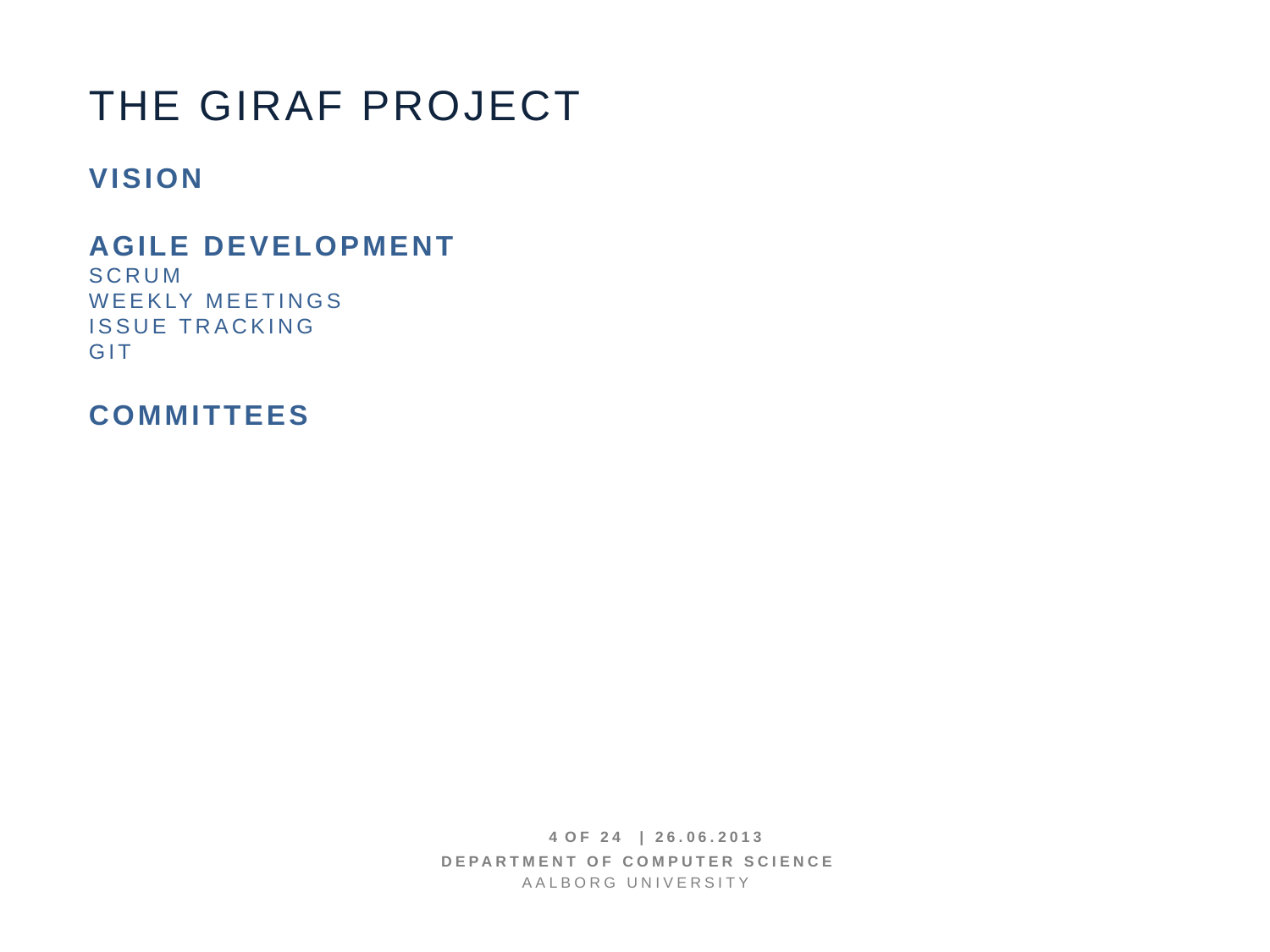

The GIRAF project
Vision

Agile development
Scrum
Weekly meetings
Issue tracking
GIT

Committees

4 OF 24  | 26.06.2013
Department of computer science
AALBORG UNIVERSITy